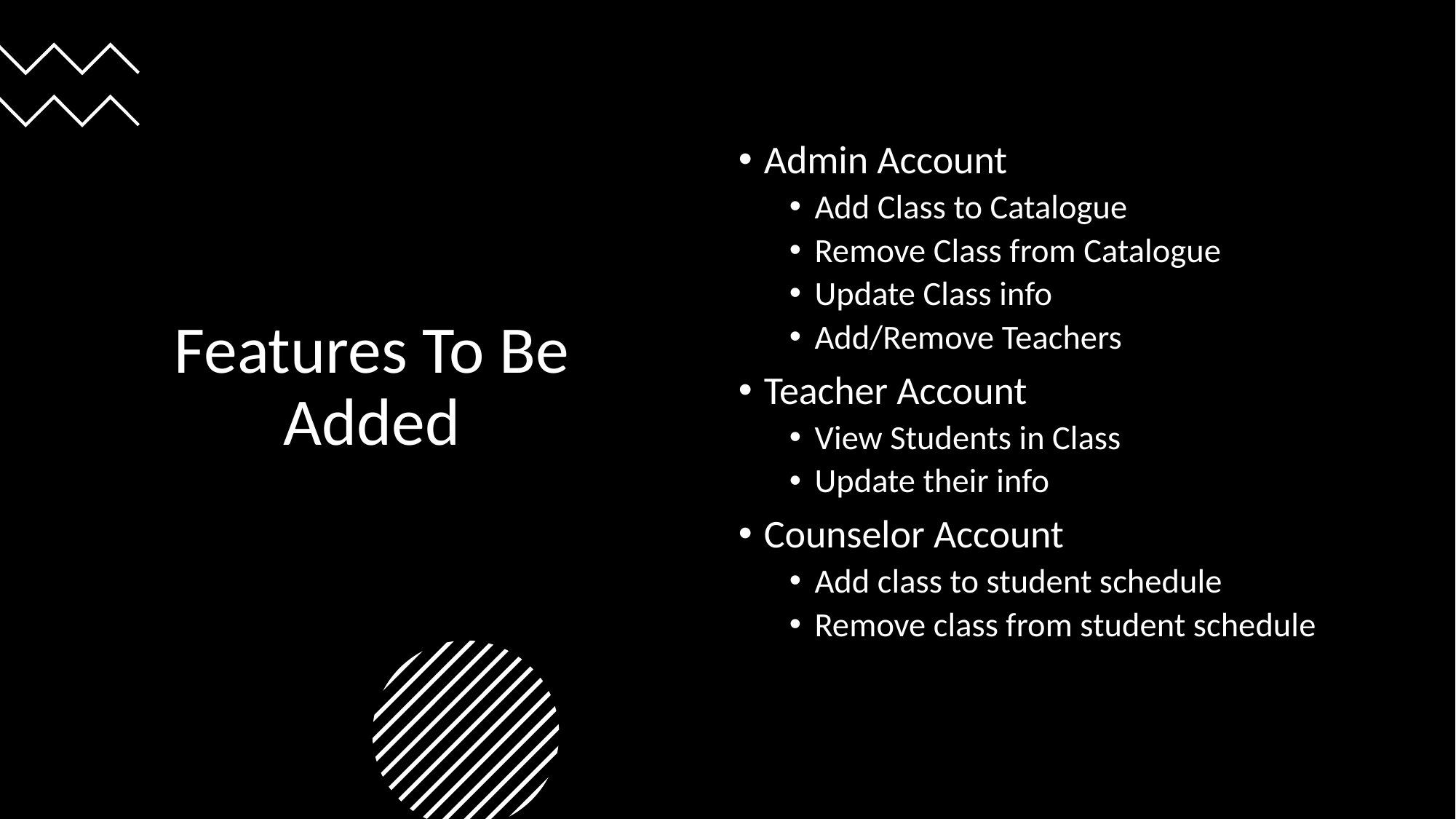

# Features To Be Added
Admin Account
Add Class to Catalogue
Remove Class from Catalogue
Update Class info
Add/Remove Teachers
Teacher Account
View Students in Class
Update their info
Counselor Account
Add class to student schedule
Remove class from student schedule